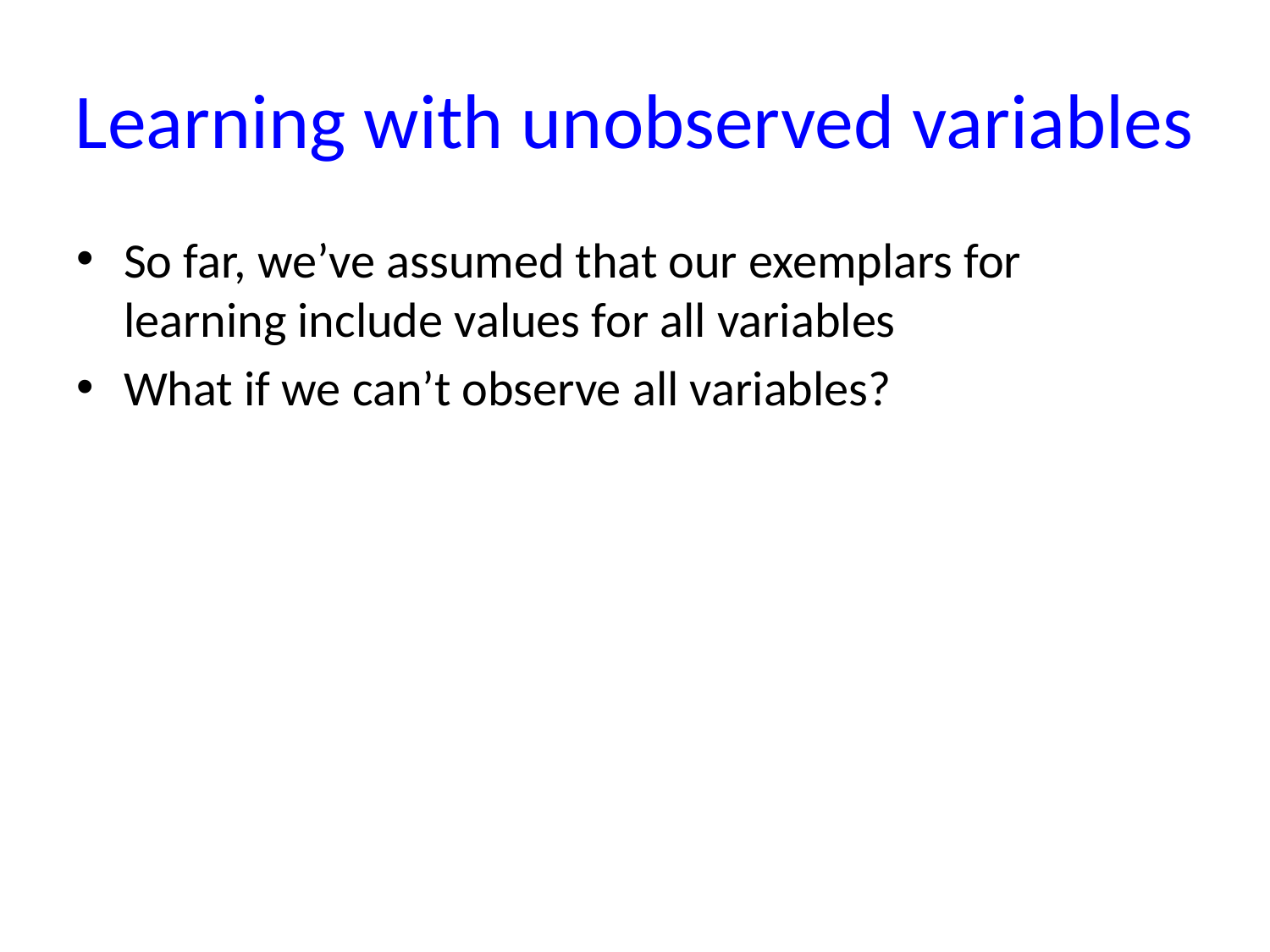

# Learning with unobserved variables
So far, we’ve assumed that our exemplars for learning include values for all variables
What if we can’t observe all variables?